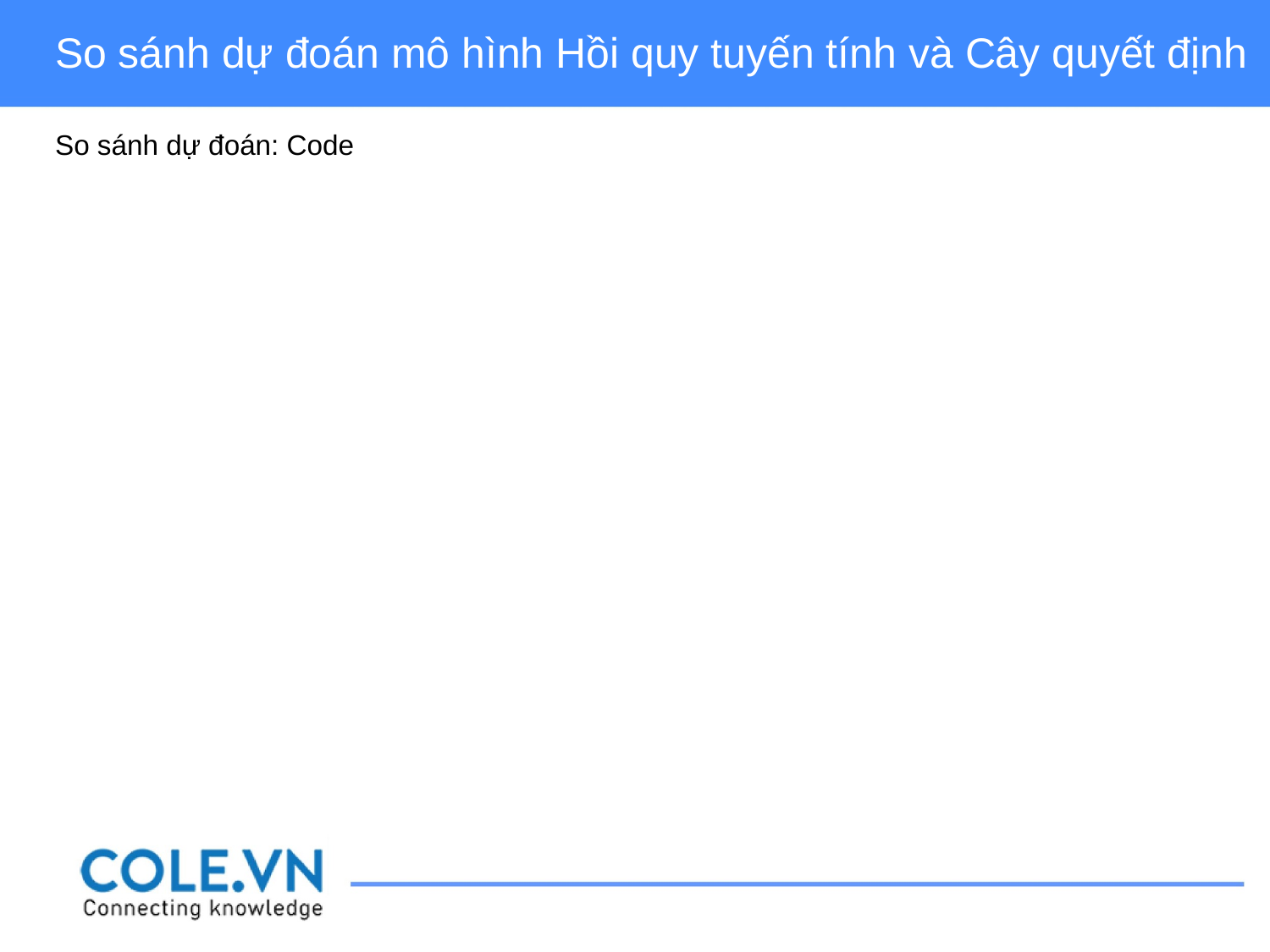

So sánh dự đoán mô hình Hồi quy tuyến tính và Cây quyết định
So sánh dự đoán: Code